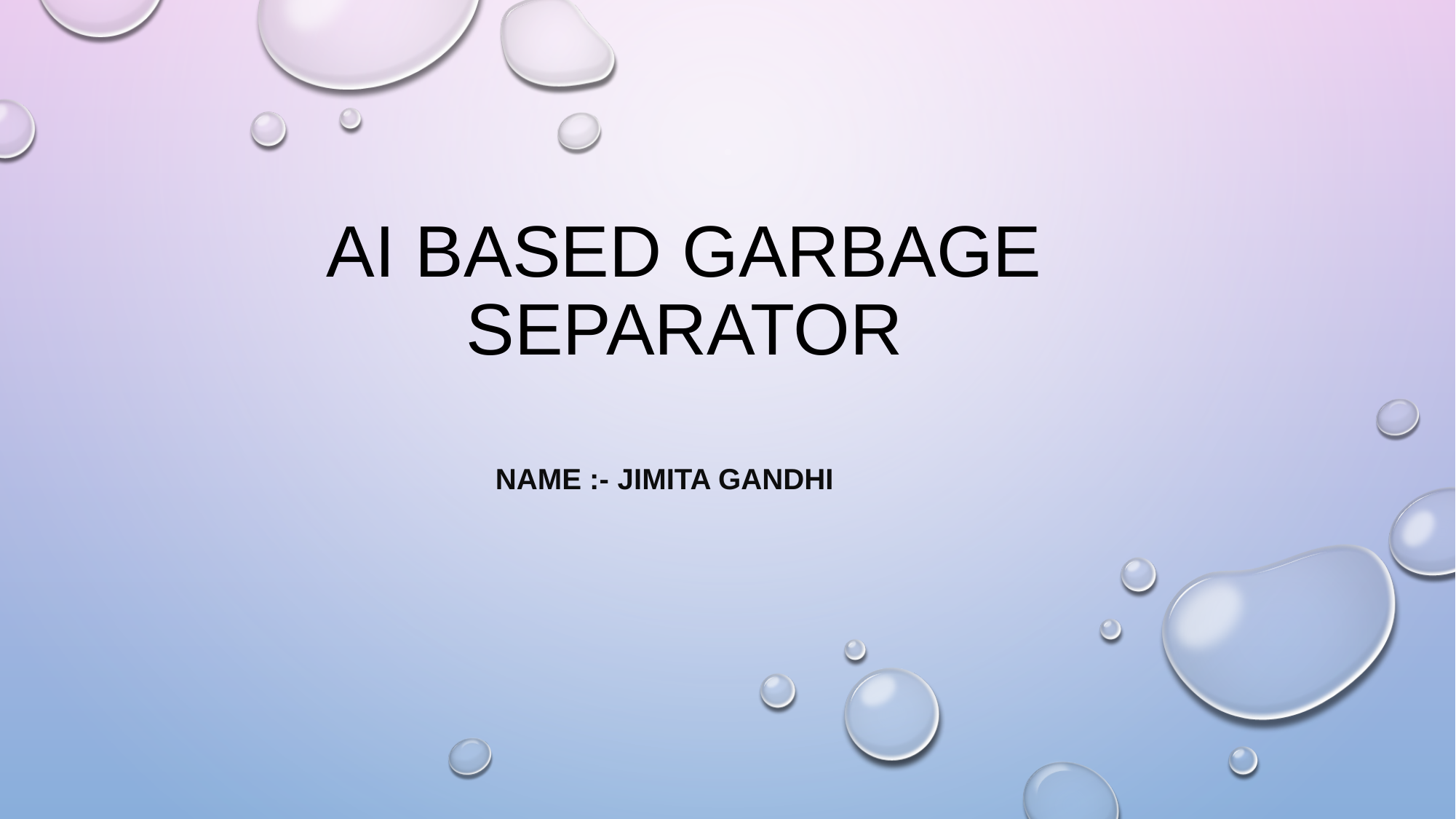

# AI based Garbage separator

Name :- Jimita Gandhi